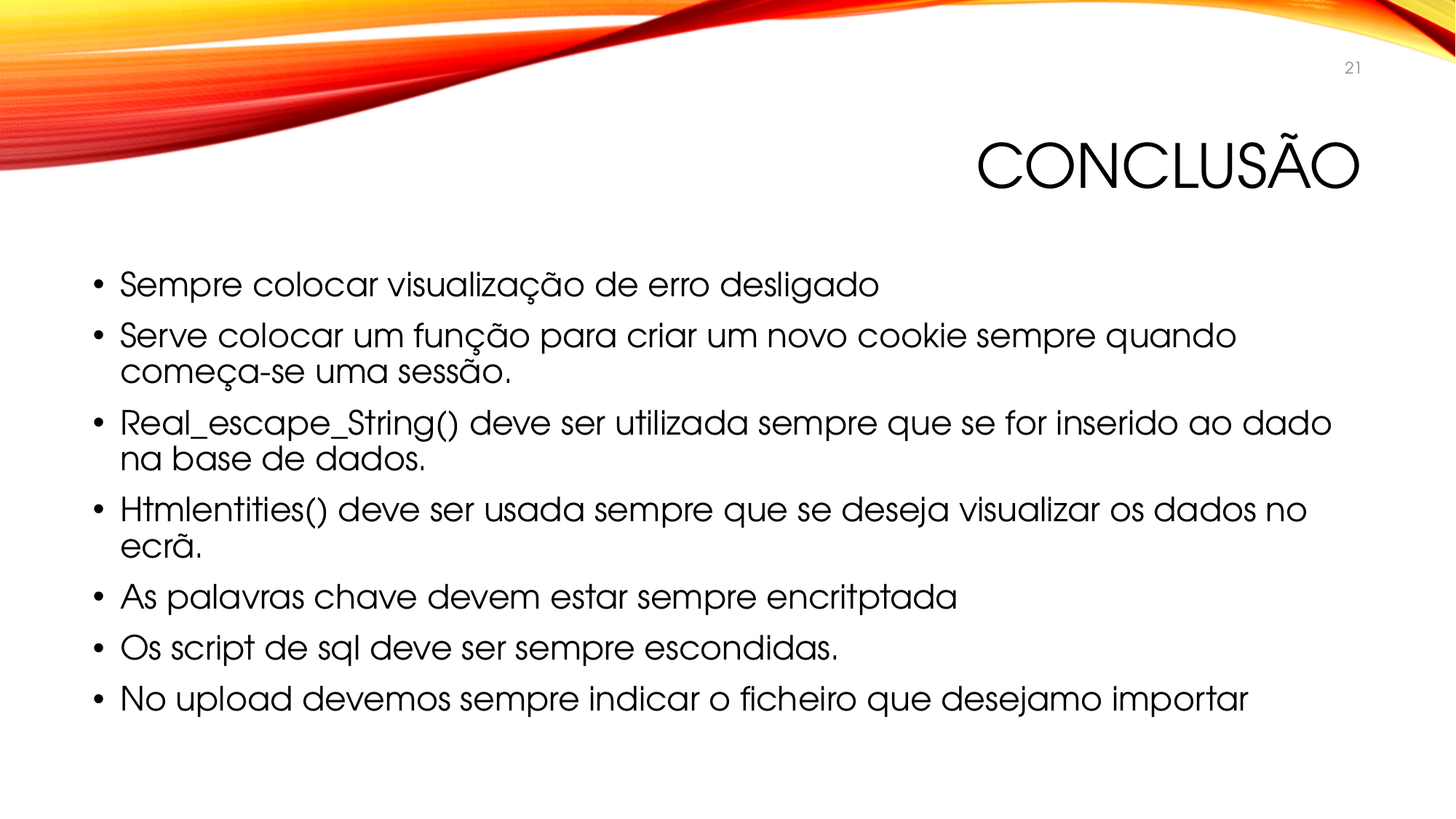

21
# CONCLUSÃO
Sempre colocar visualização de erro desligado
Serve colocar um função para criar um novo cookie sempre quando  começa-se uma sessão.
Real_escape_String() deve ser utilizada sempre que se for inserido ao dado na base de dados.
Htmlentities() deve ser usada sempre que se deseja visualizar os dados no ecrã.
As palavras chave devem estar sempre encritptada
Os script de sql deve ser sempre escondidas.
No upload devemos sempre indicar o ficheiro que desejamo importar